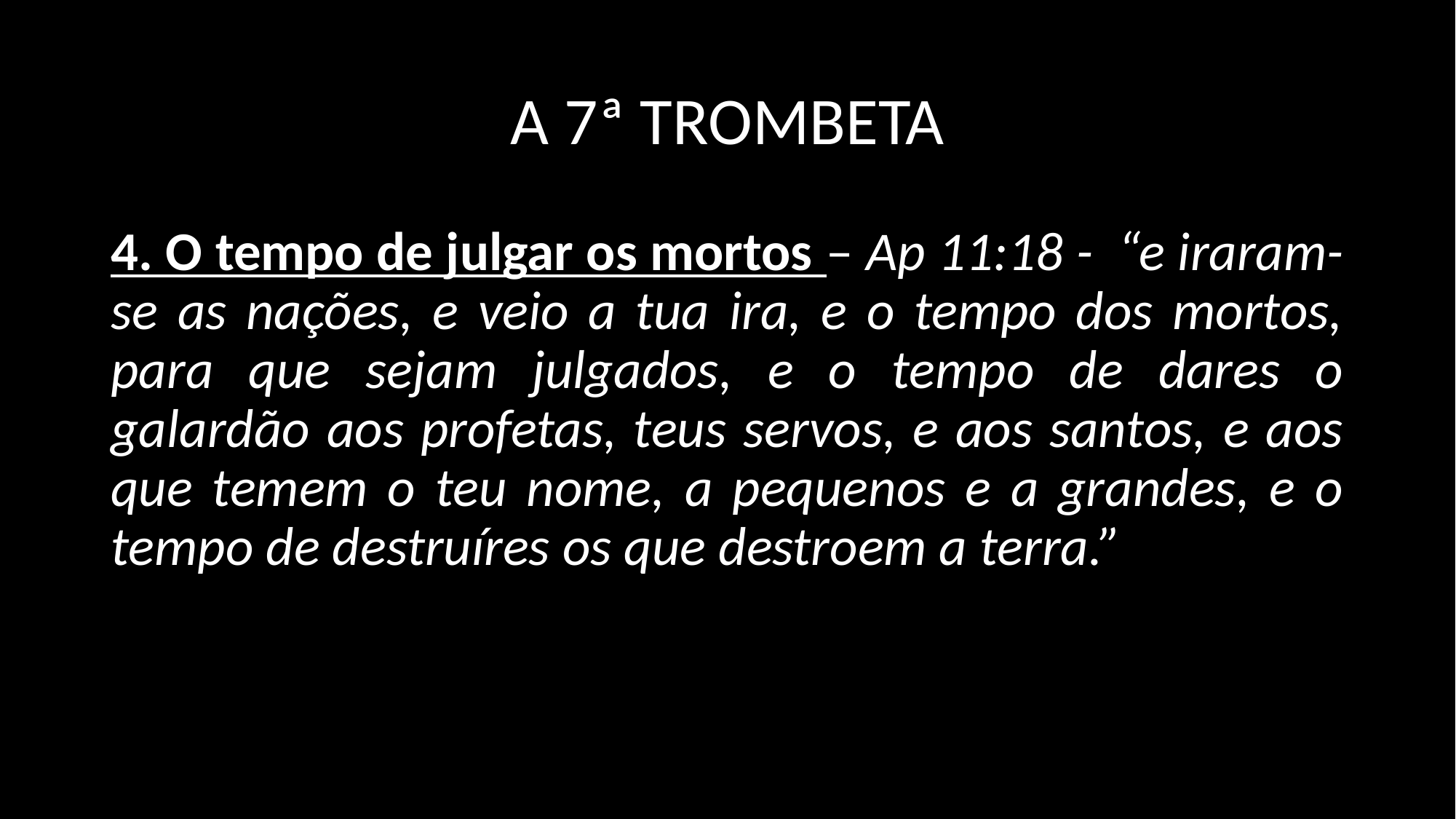

# A 7ª TROMBETA
4. O tempo de julgar os mortos – Ap 11:18 -  “e iraram-se as nações, e veio a tua ira, e o tempo dos mortos, para que sejam julgados, e o tempo de dares o galardão aos profetas, teus servos, e aos santos, e aos que temem o teu nome, a pequenos e a grandes, e o tempo de destruíres os que destroem a terra.”